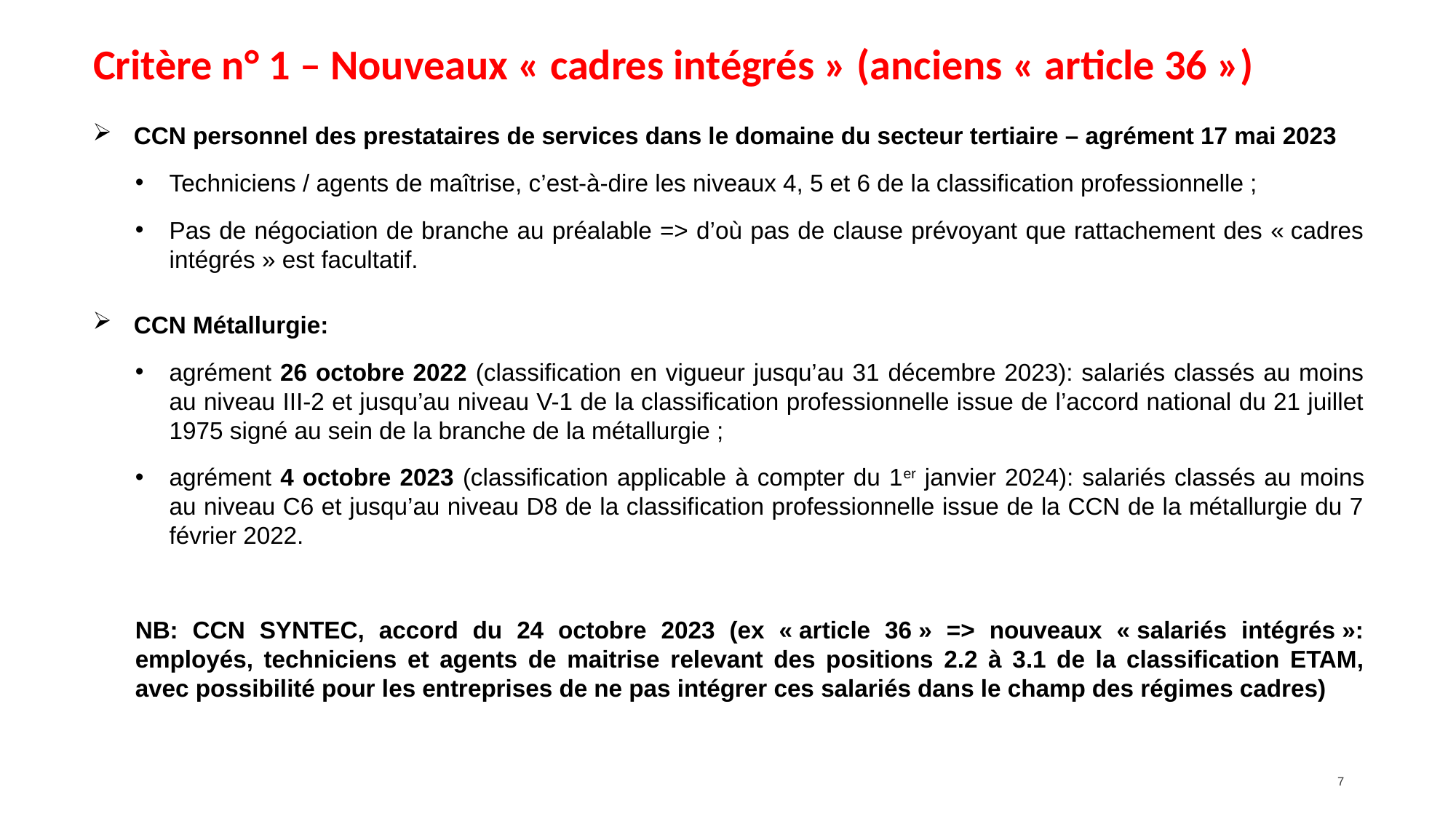

# Critère n° 1 – Nouveaux « cadres intégrés » (anciens « article 36 »)
CCN personnel des prestataires de services dans le domaine du secteur tertiaire – agrément 17 mai 2023
Techniciens / agents de maîtrise, c’est-à-dire les niveaux 4, 5 et 6 de la classification professionnelle ;
Pas de négociation de branche au préalable => d’où pas de clause prévoyant que rattachement des « cadres intégrés » est facultatif.
CCN Métallurgie:
agrément 26 octobre 2022 (classification en vigueur jusqu’au 31 décembre 2023): salariés classés au moins au niveau III-2 et jusqu’au niveau V-1 de la classification professionnelle issue de l’accord national du 21 juillet 1975 signé au sein de la branche de la métallurgie ;
agrément 4 octobre 2023 (classification applicable à compter du 1er janvier 2024): salariés classés au moins au niveau C6 et jusqu’au niveau D8 de la classification professionnelle issue de la CCN de la métallurgie du 7 février 2022.

NB: CCN SYNTEC, accord du 24 octobre 2023 (ex « article 36 » => nouveaux « salariés intégrés »: employés, techniciens et agents de maitrise relevant des positions 2.2 à 3.1 de la classification ETAM, avec possibilité pour les entreprises de ne pas intégrer ces salariés dans le champ des régimes cadres)

7